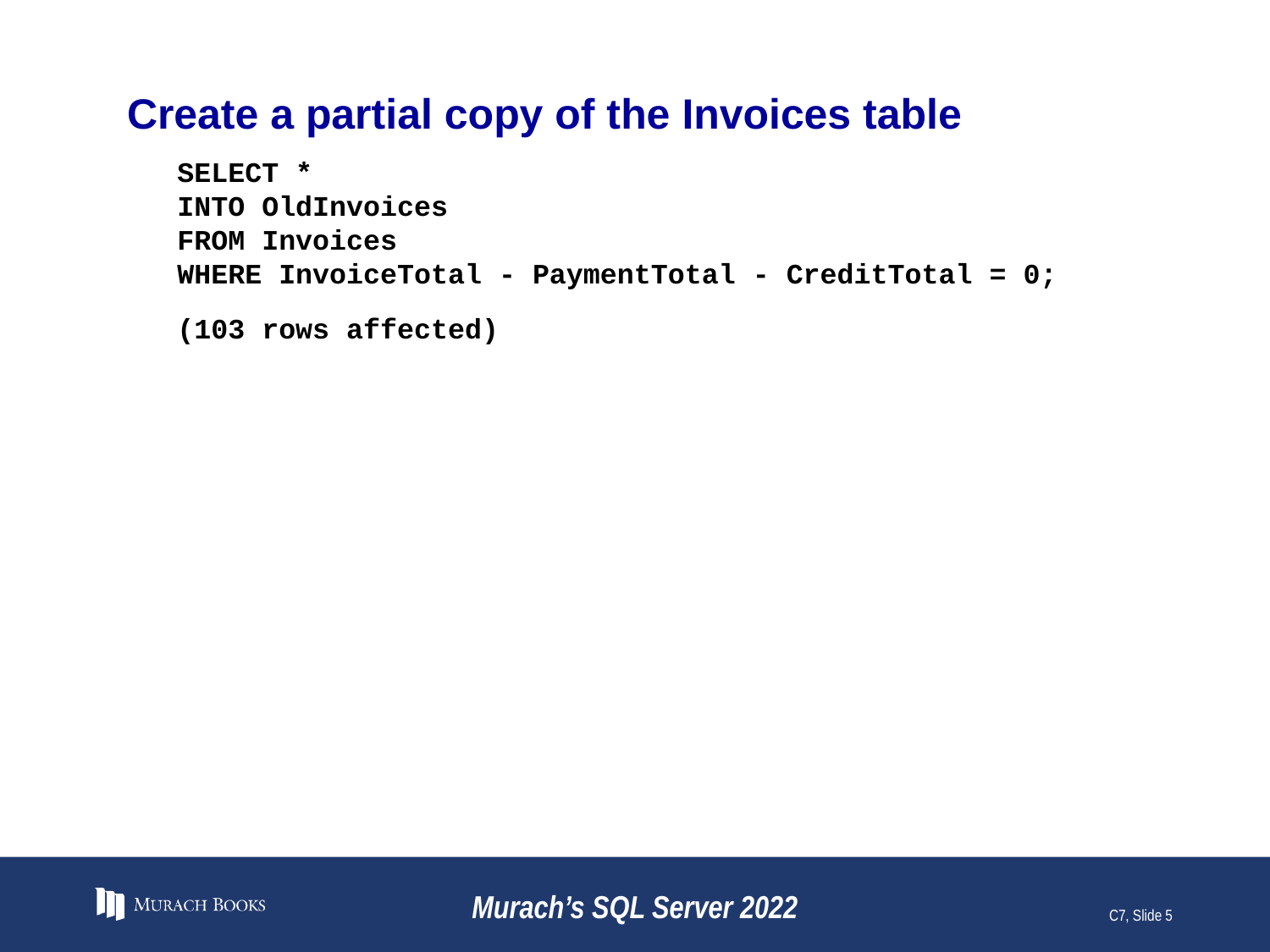

# Create a partial copy of the Invoices table
SELECT *
INTO OldInvoices
FROM Invoices
WHERE InvoiceTotal - PaymentTotal - CreditTotal = 0;
(103 rows affected)

Murach’s SQL Server 2022

C7, Slide 5